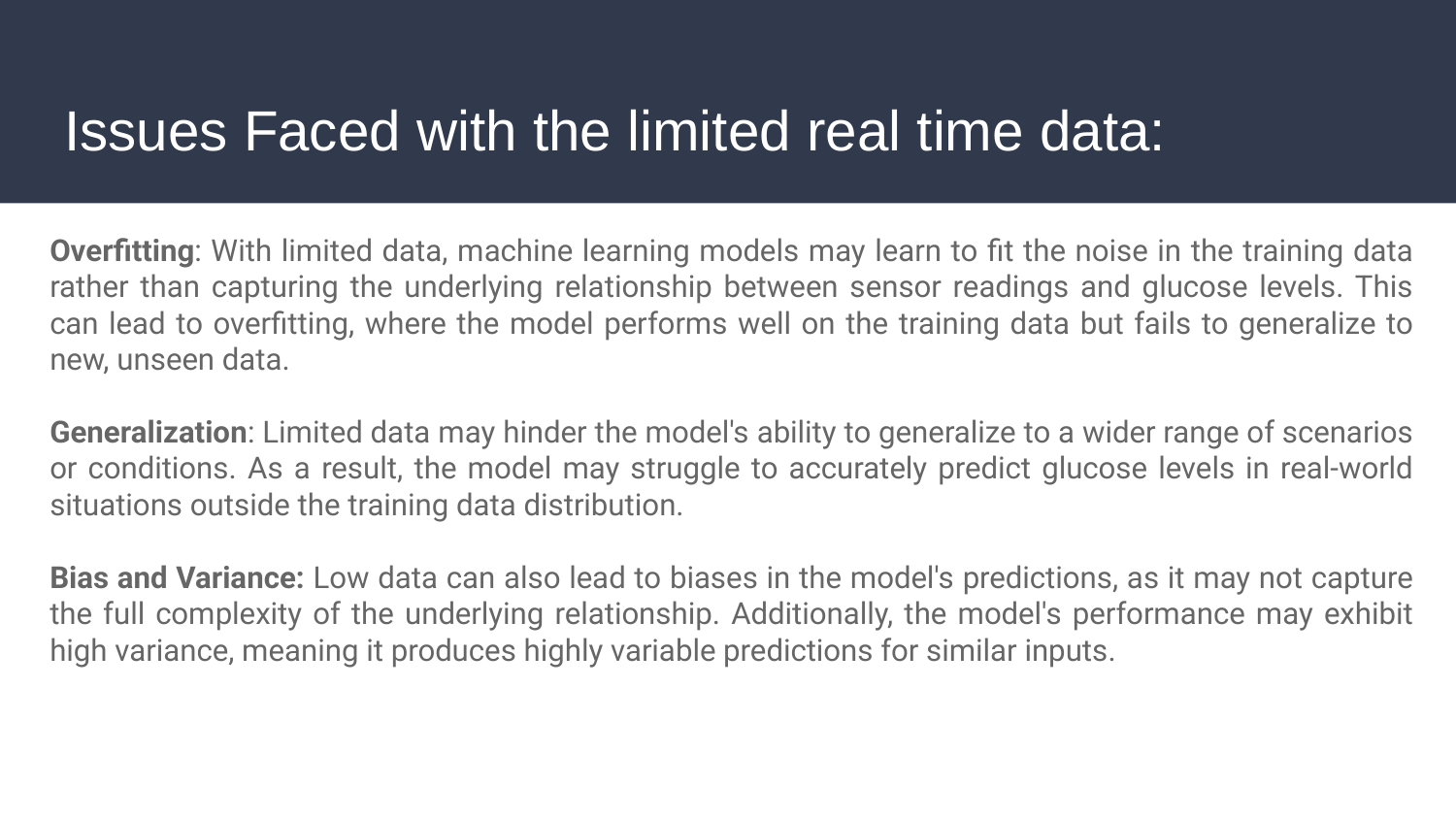

# Issues Faced with the limited real time data:
Overfitting: With limited data, machine learning models may learn to fit the noise in the training data rather than capturing the underlying relationship between sensor readings and glucose levels. This can lead to overfitting, where the model performs well on the training data but fails to generalize to new, unseen data.

Generalization: Limited data may hinder the model's ability to generalize to a wider range of scenarios or conditions. As a result, the model may struggle to accurately predict glucose levels in real-world situations outside the training data distribution.

Bias and Variance: Low data can also lead to biases in the model's predictions, as it may not capture the full complexity of the underlying relationship. Additionally, the model's performance may exhibit high variance, meaning it produces highly variable predictions for similar inputs.